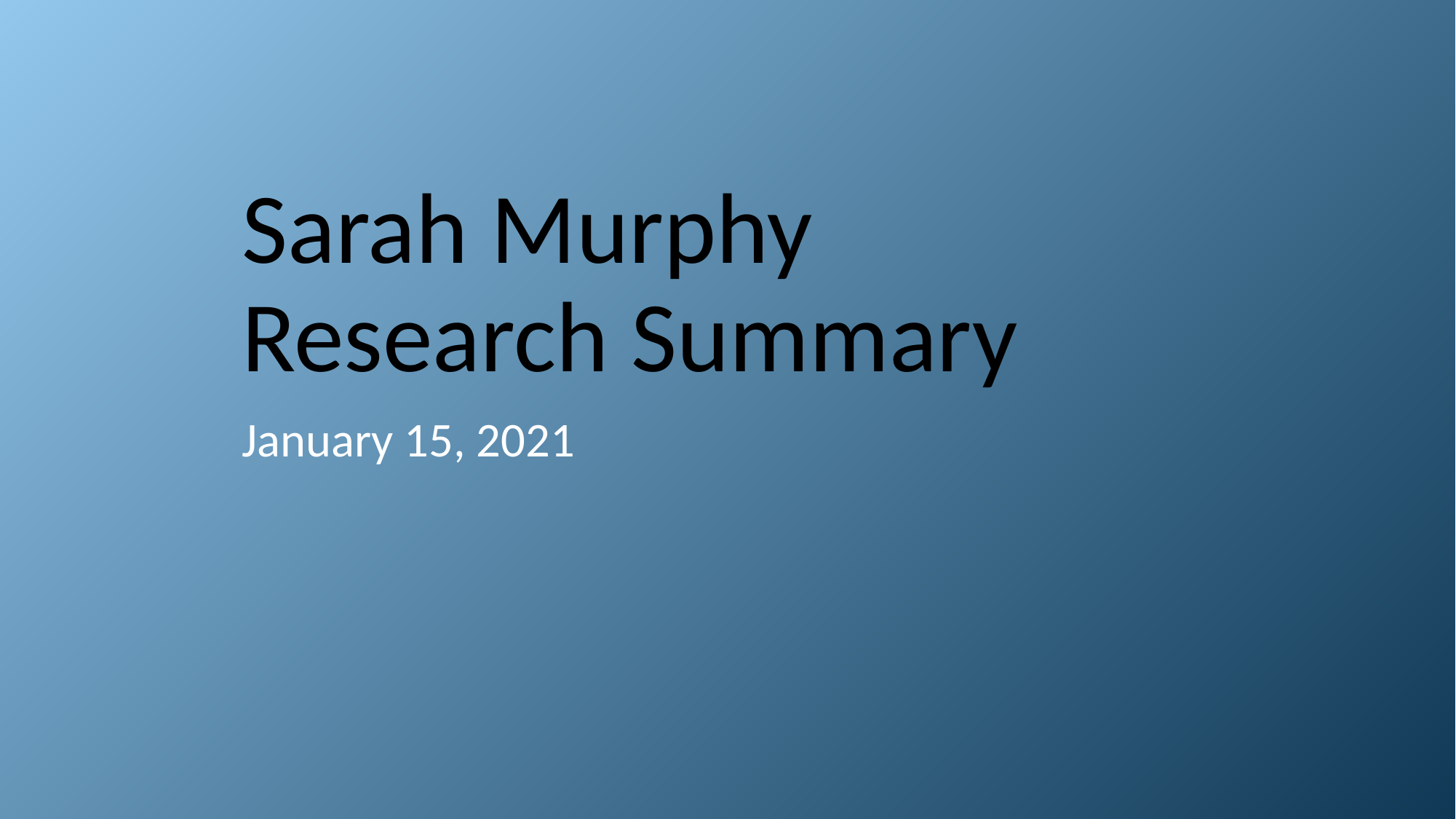

# Sarah Murphy Research Summary
January 15, 2021